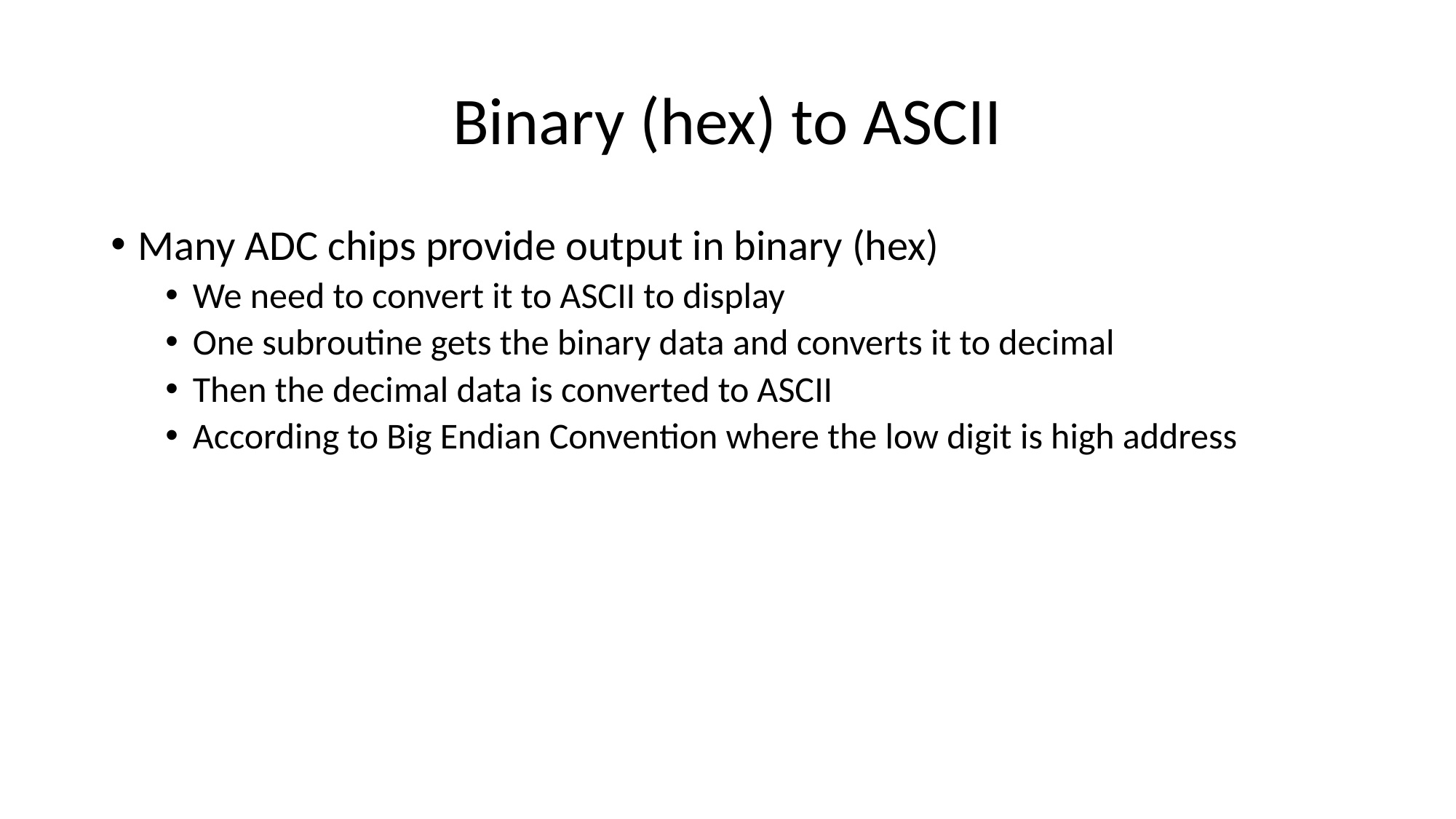

# Binary (hex) to ASCII
Many ADC chips provide output in binary (hex)
We need to convert it to ASCII to display
One subroutine gets the binary data and converts it to decimal
Then the decimal data is converted to ASCII
According to Big Endian Convention where the low digit is high address